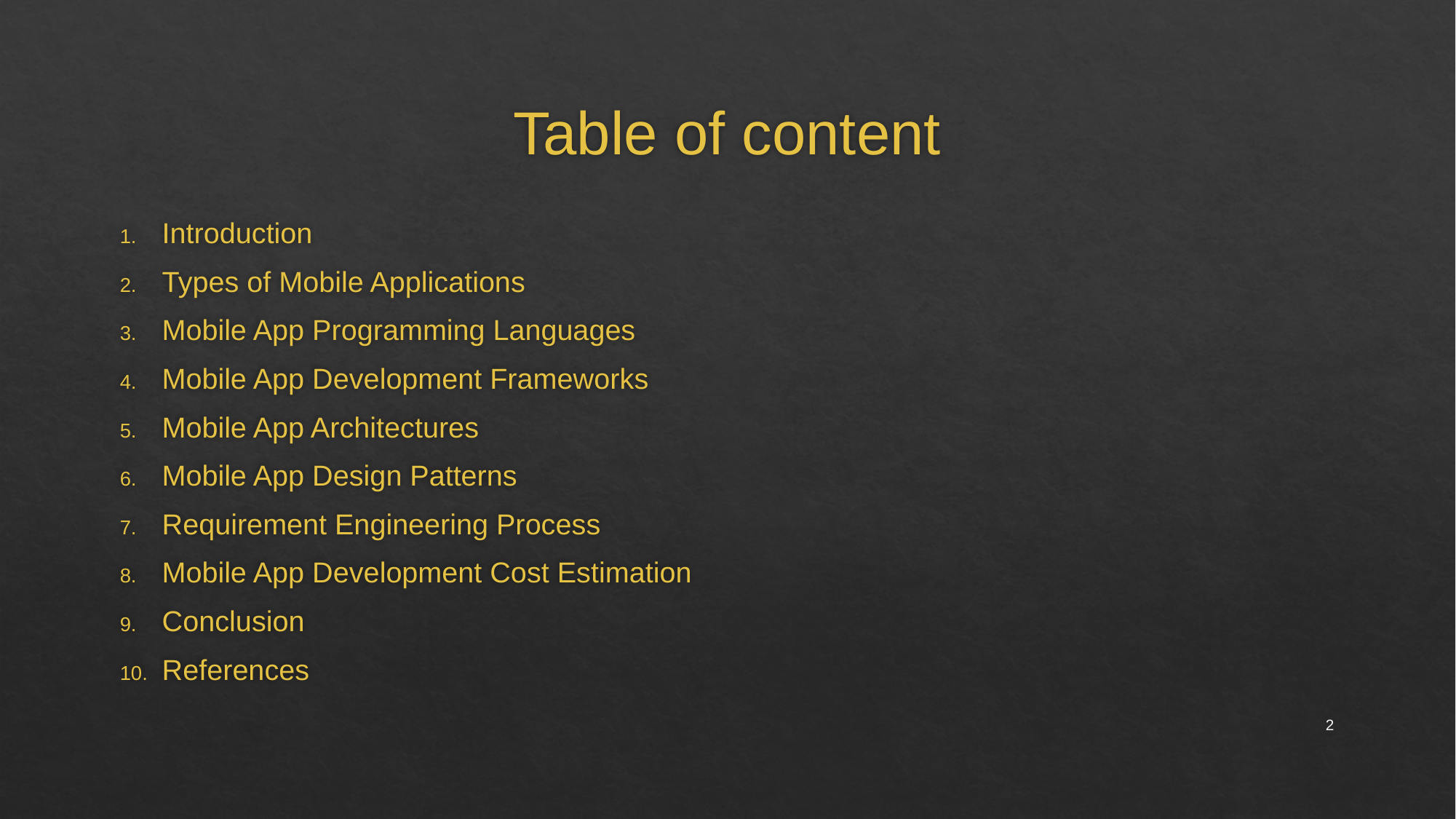

# Table of content
Introduction
Types of Mobile Applications
Mobile App Programming Languages
Mobile App Development Frameworks
Mobile App Architectures
Mobile App Design Patterns
Requirement Engineering Process
Mobile App Development Cost Estimation
Conclusion
References

2